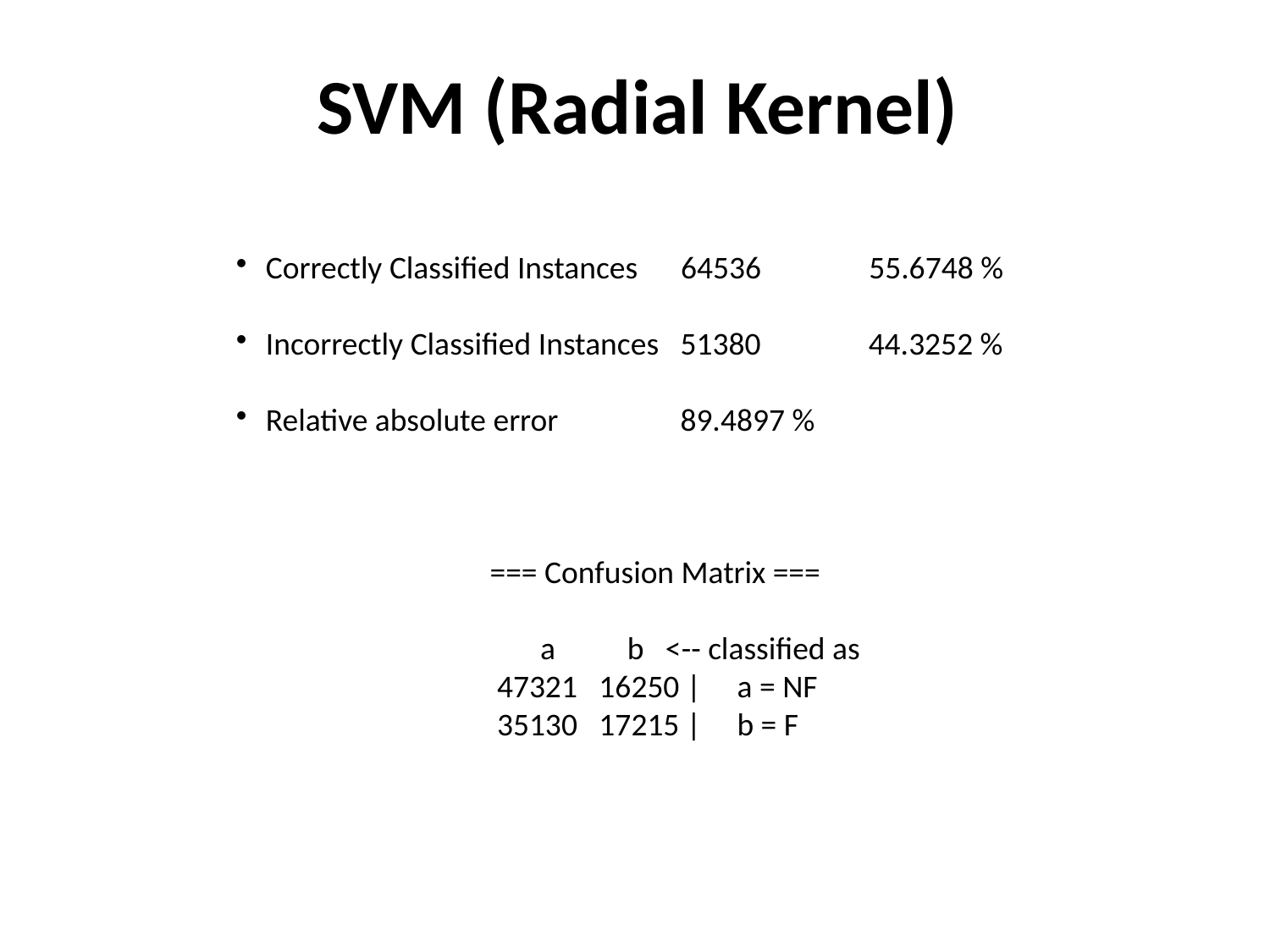

SVM (Radial Kernel)
Correctly Classified Instances      64536               55.6748 %

Incorrectly Classified Instances   51380               44.3252 %

Relative absolute error                 89.4897 %

	              	=== Confusion Matrix ===

       a          b   <-- classified as
 47321   16250 |     a = NF
 35130   17215 |     b = F